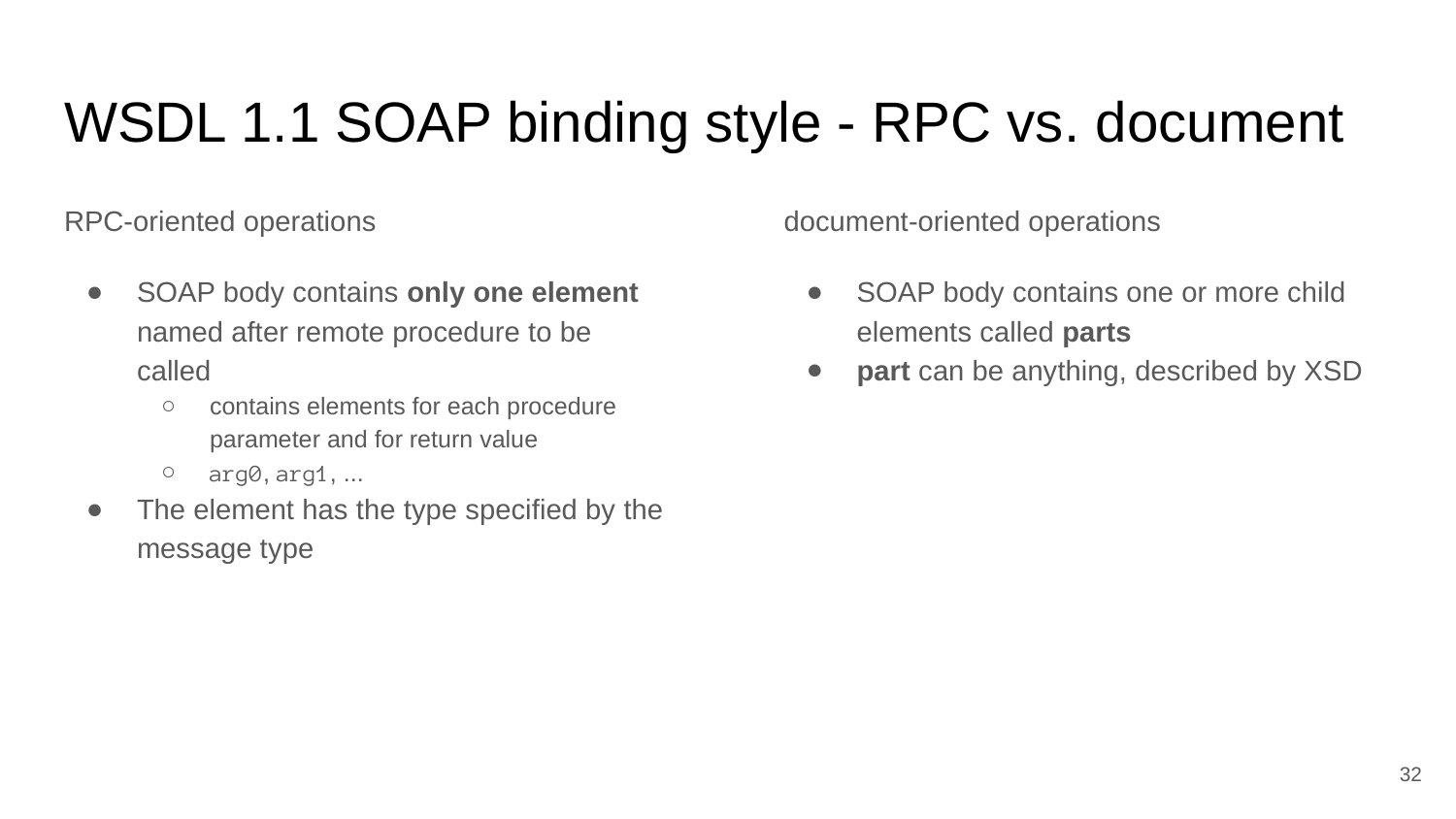

# WSDL 1.1 SOAP binding style - RPC vs. document
RPC-oriented operations
SOAP body contains only one element named after remote procedure to be called
contains elements for each procedure parameter and for return value
arg0, arg1, ...
The element has the type specified by the message type
document-oriented operations
SOAP body contains one or more child elements called parts
part can be anything, described by XSD
32